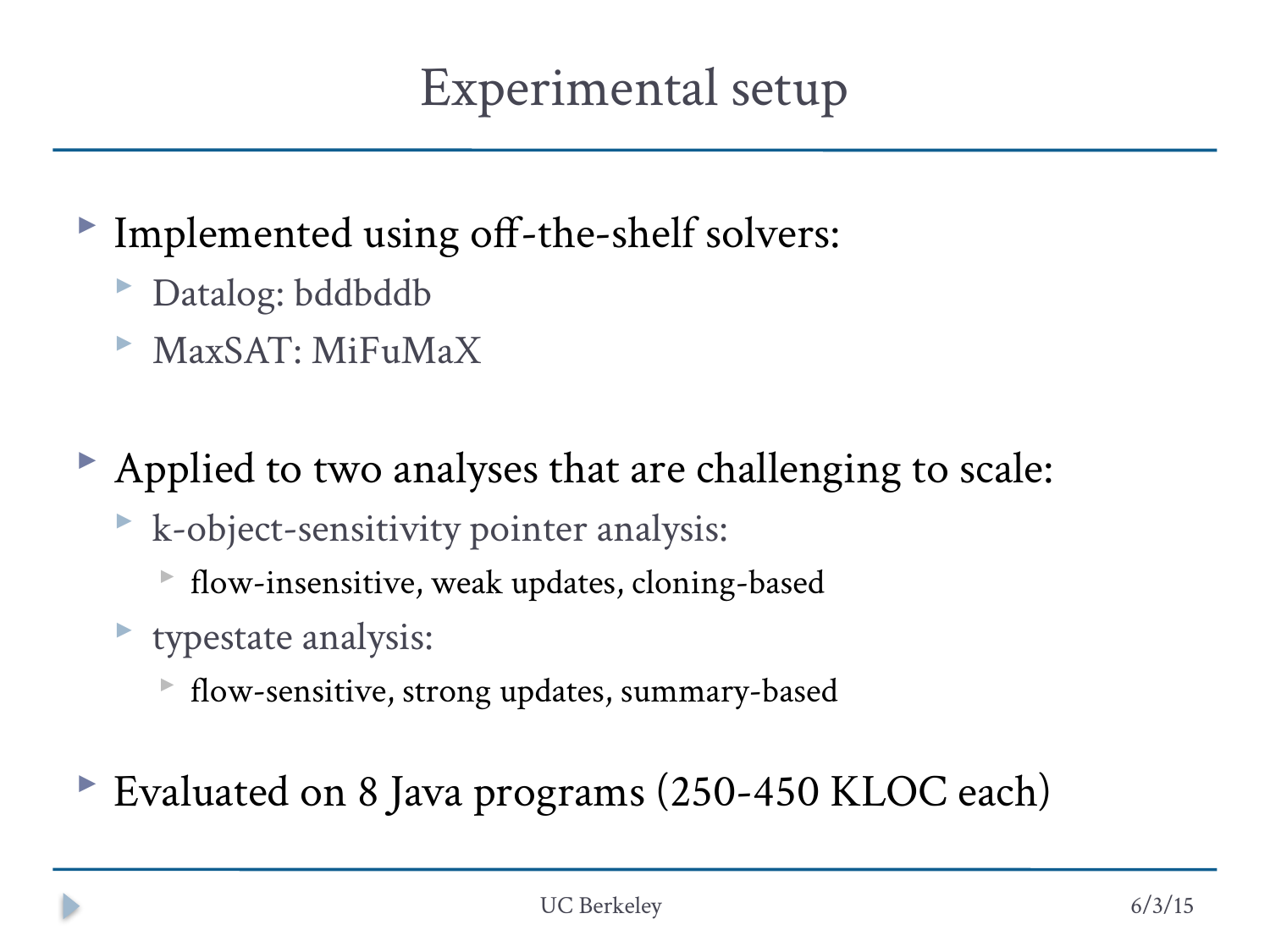

# Experimental setup
Implemented using off-the-shelf solvers:
Datalog: bddbddb
MaxSAT: MiFuMaX

Applied to two analyses that are challenging to scale:
k-object-sensitivity pointer analysis:
flow-insensitive, weak updates, cloning-based
typestate analysis:
flow-sensitive, strong updates, summary-based

Evaluated on 8 Java programs (250-450 KLOC each)

UC Berkeley
6/3/15